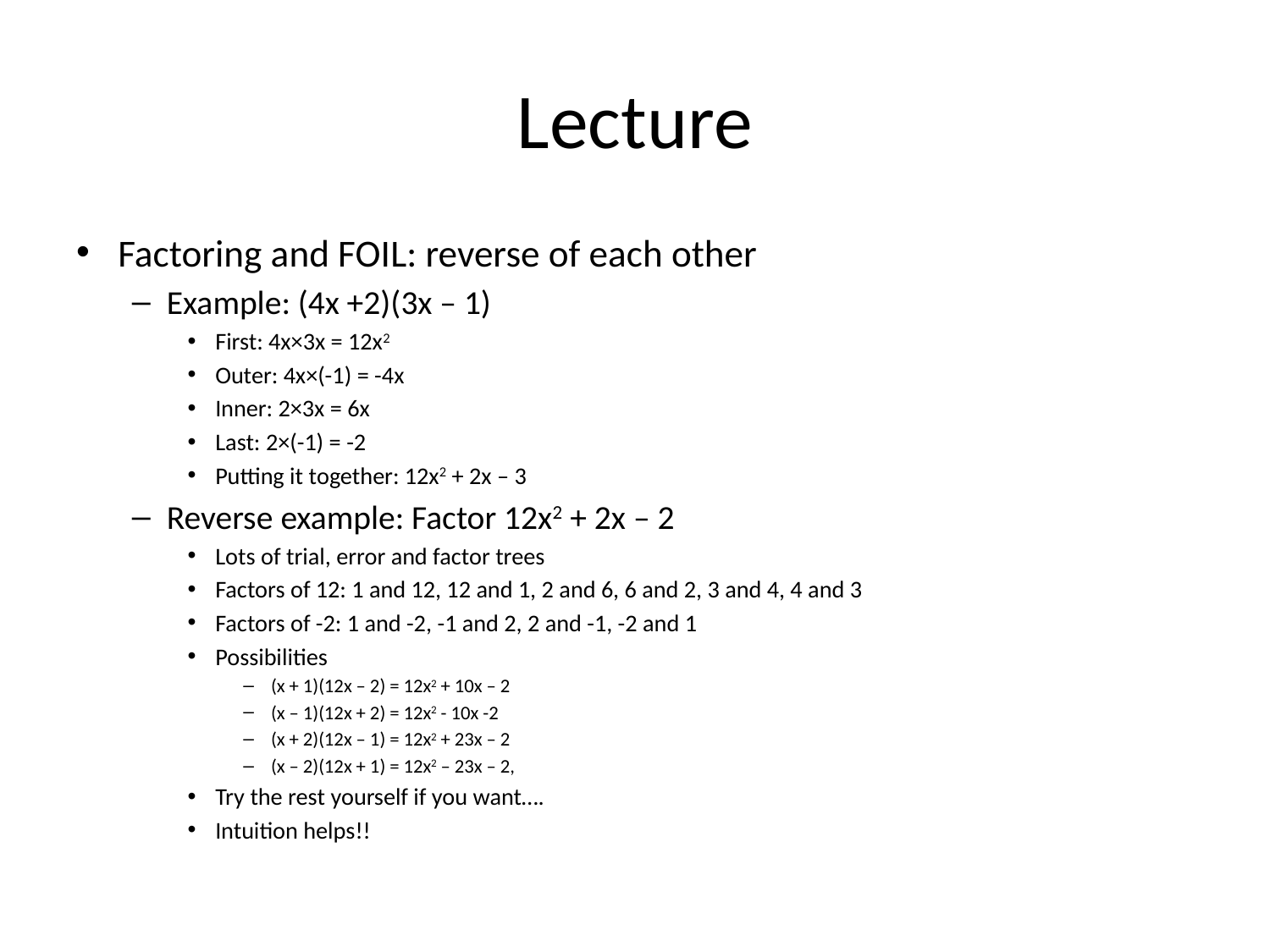

# Lecture
Factoring and FOIL: reverse of each other
Example: (4x +2)(3x – 1)
First: 4x×3x = 12x2
Outer: 4x×(-1) = -4x
Inner: 2×3x = 6x
Last: 2×(-1) = -2
Putting it together: 12x2 + 2x – 3
Reverse example: Factor 12x2 + 2x – 2
Lots of trial, error and factor trees
Factors of 12: 1 and 12, 12 and 1, 2 and 6, 6 and 2, 3 and 4, 4 and 3
Factors of -2: 1 and -2, -1 and 2, 2 and -1, -2 and 1
Possibilities
(x + 1)(12x – 2) = 12x2 + 10x – 2
(x – 1)(12x + 2) = 12x2 - 10x -2
(x + 2)(12x – 1) = 12x2 + 23x – 2
(x – 2)(12x + 1) = 12x2 – 23x – 2,
Try the rest yourself if you want….
Intuition helps!!